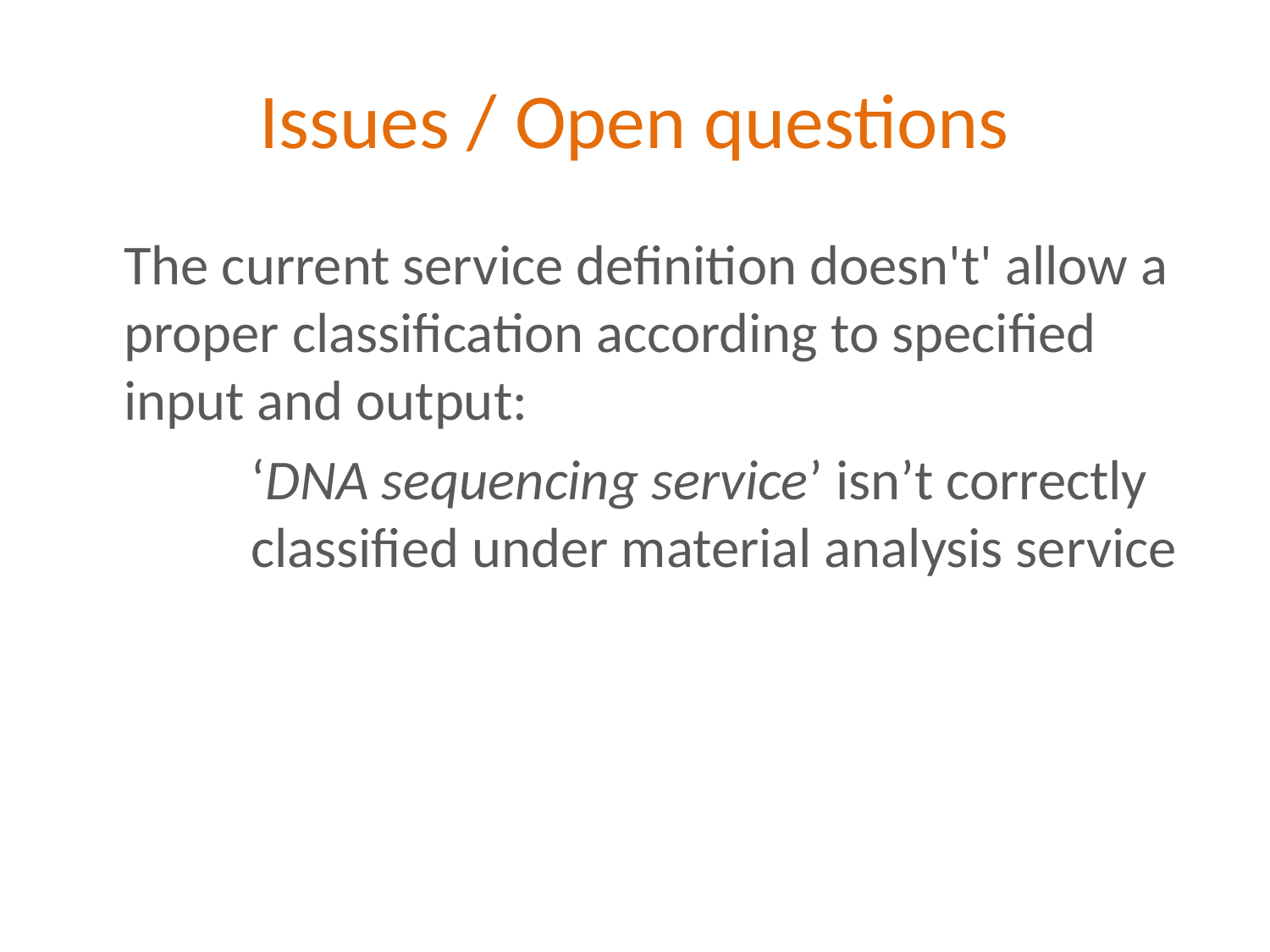

# Issues / Open questions
	The current service definition doesn't' allow a proper classification according to specified input and output:
		‘DNA sequencing service’ isn’t correctly 	classified under material analysis service